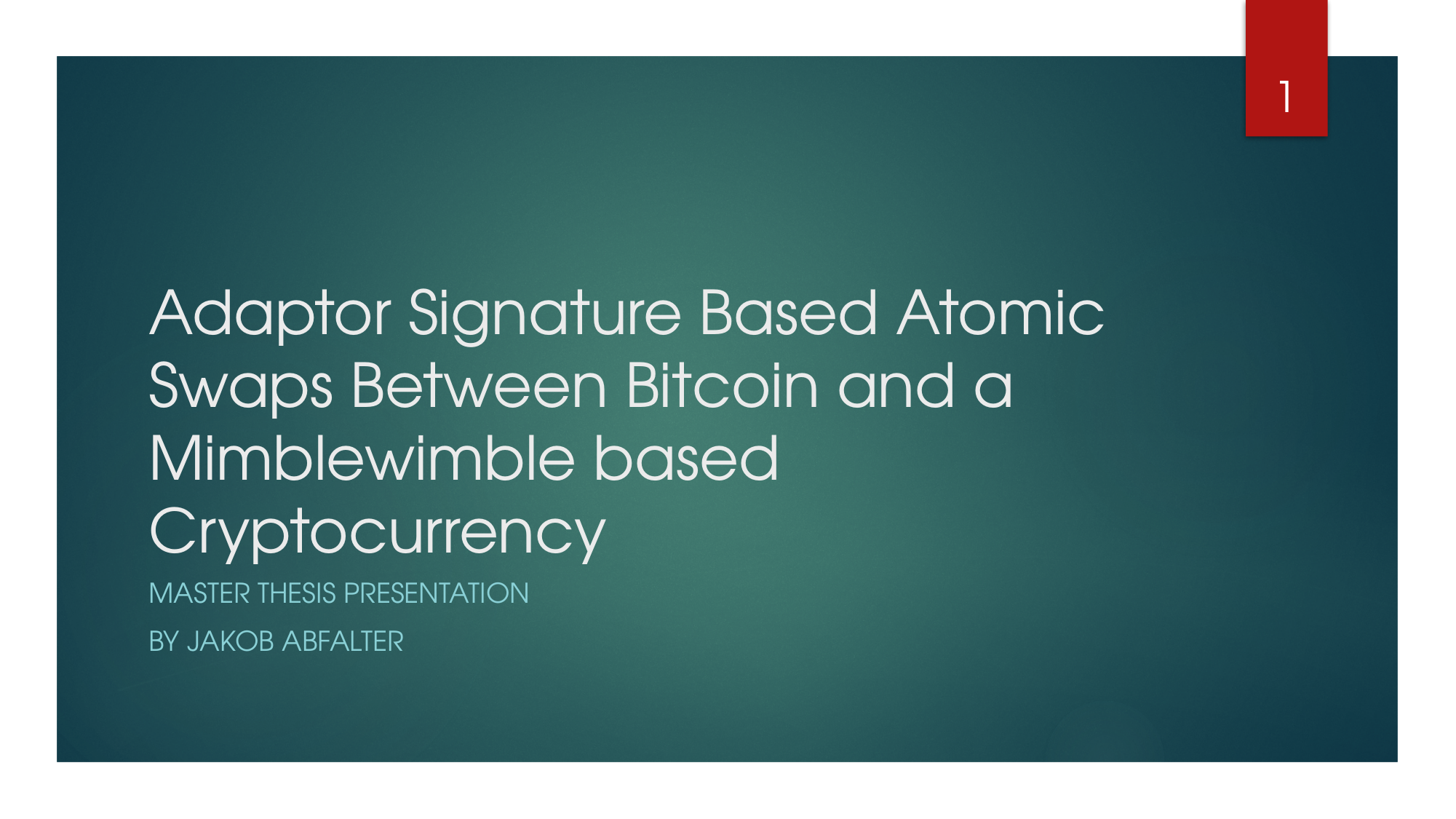

1
# Adaptor Signature Based Atomic Swaps Between Bitcoin and a Mimblewimble based Cryptocurrency
Master thesis presentation
By Jakob Abfalter